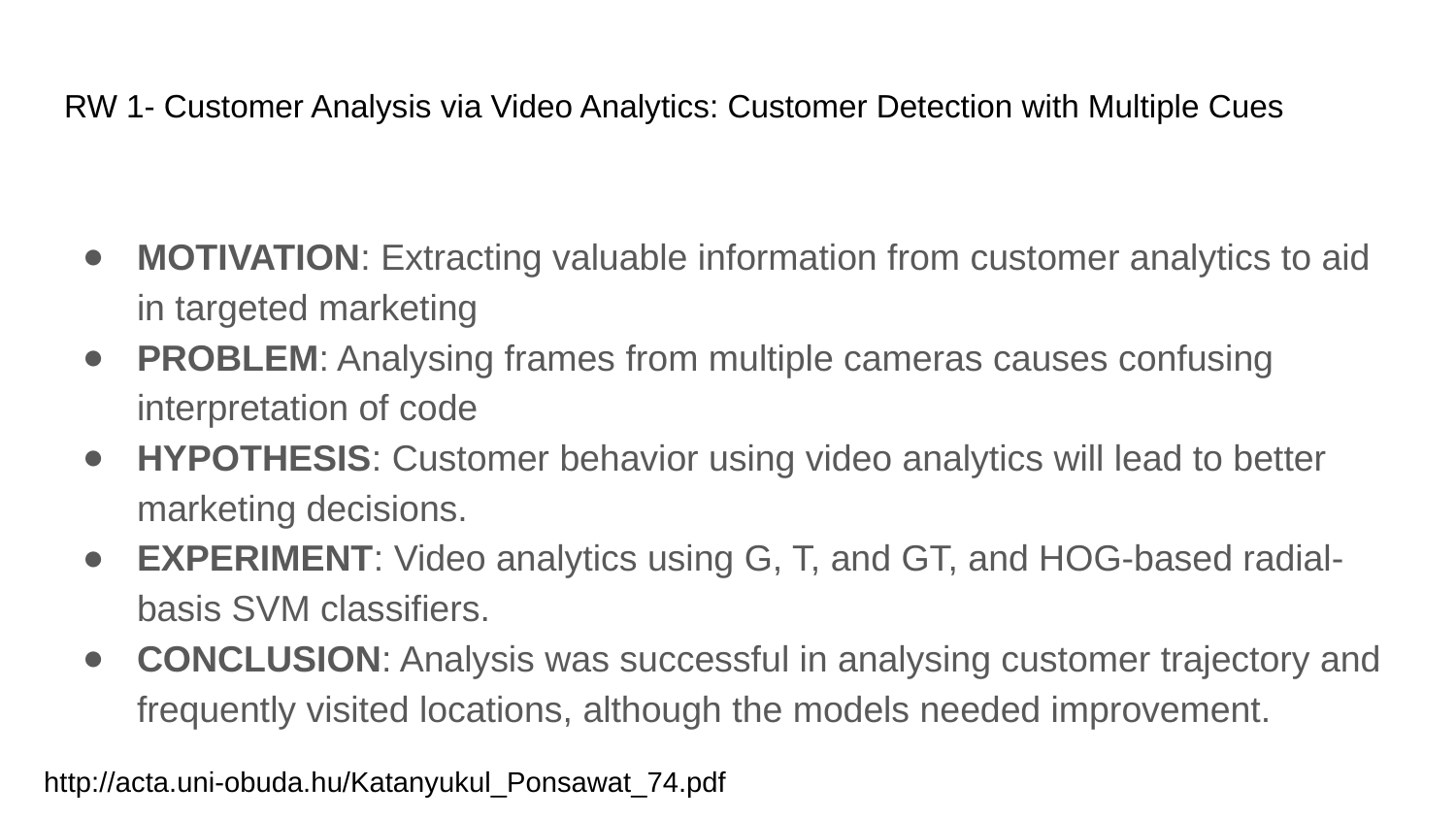

# RW 1- Customer Analysis via Video Analytics: Customer Detection with Multiple Cues
MOTIVATION: Extracting valuable information from customer analytics to aid in targeted marketing
PROBLEM: Analysing frames from multiple cameras causes confusing interpretation of code
HYPOTHESIS: Customer behavior using video analytics will lead to better marketing decisions.
EXPERIMENT: Video analytics using G, T, and GT, and HOG-based radial-basis SVM classifiers.
CONCLUSION: Analysis was successful in analysing customer trajectory and frequently visited locations, although the models needed improvement.
http://acta.uni-obuda.hu/Katanyukul_Ponsawat_74.pdf